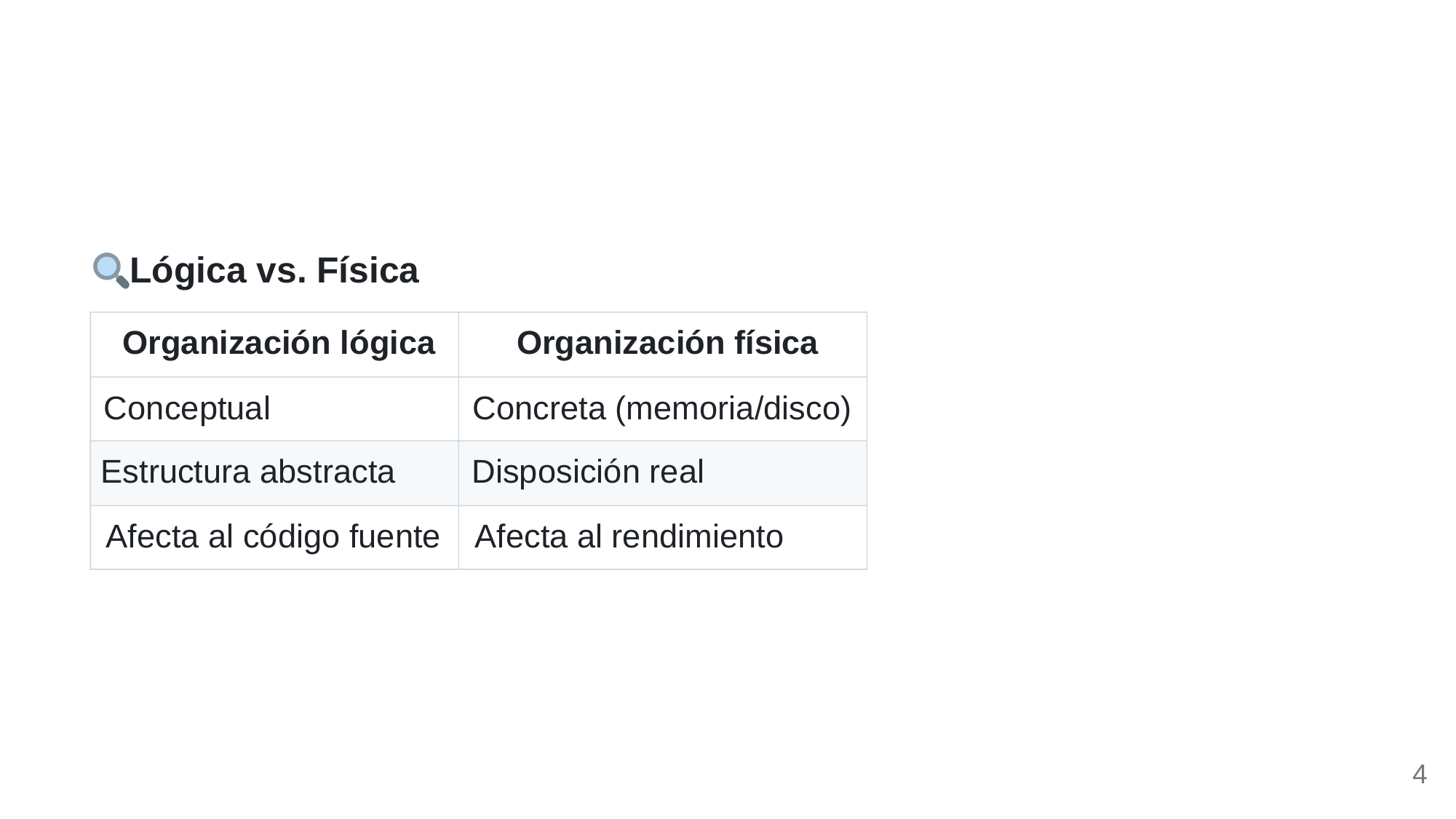

Lógica vs. Física

Organización lógica
Organización física

Conceptual
Concreta (memoria/disco)

Estructura abstracta
Disposición real

Afecta al código fuente
Afecta al rendimiento

4